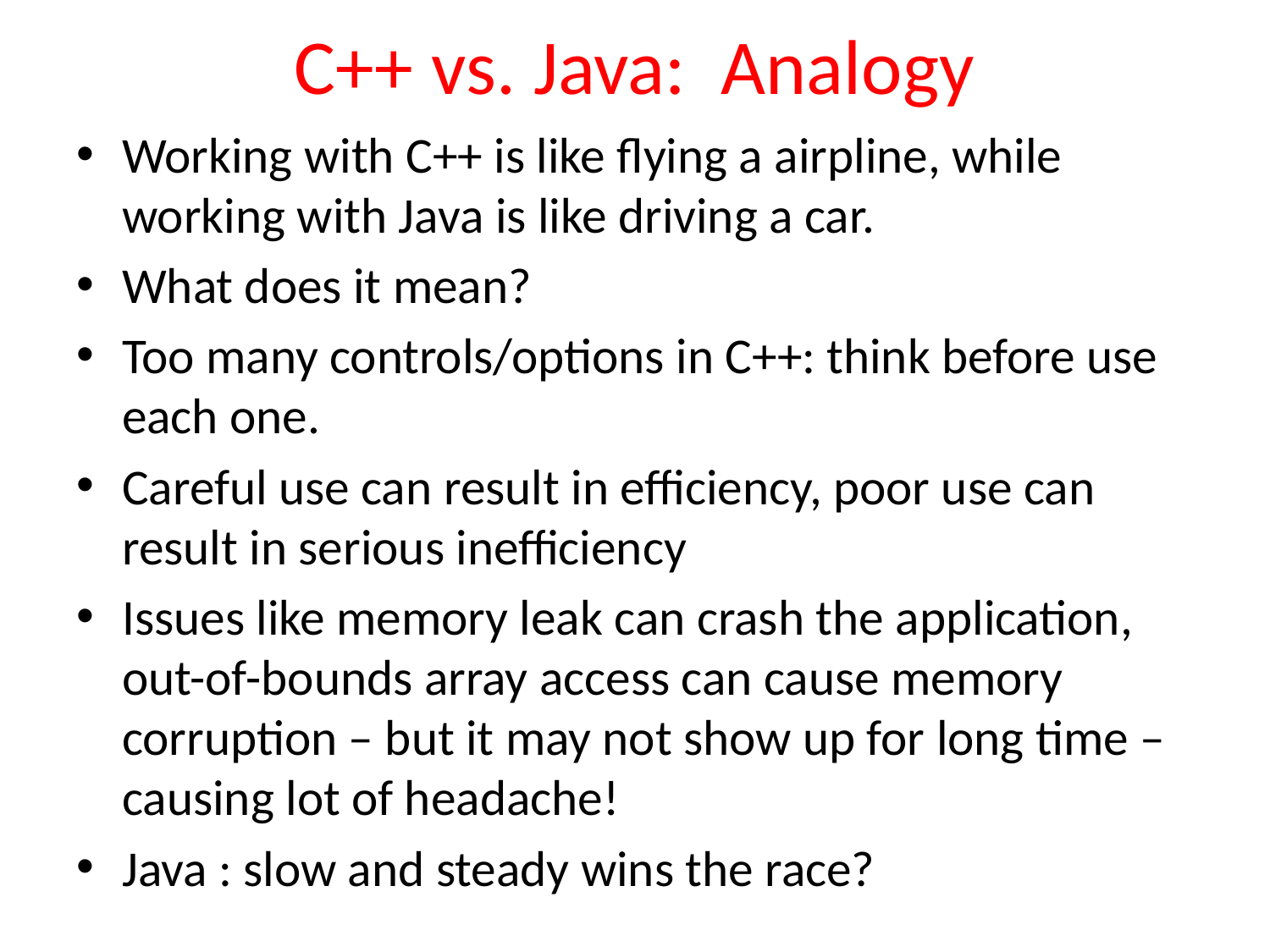

# C++ vs. Java:  Analogy
Working with C++ is like flying a airpline, while working with Java is like driving a car.
What does it mean?
Too many controls/options in C++: think before use each one.
Careful use can result in efficiency, poor use can result in serious inefficiency
Issues like memory leak can crash the application, out-of-bounds array access can cause memory corruption – but it may not show up for long time – causing lot of headache!
Java : slow and steady wins the race?